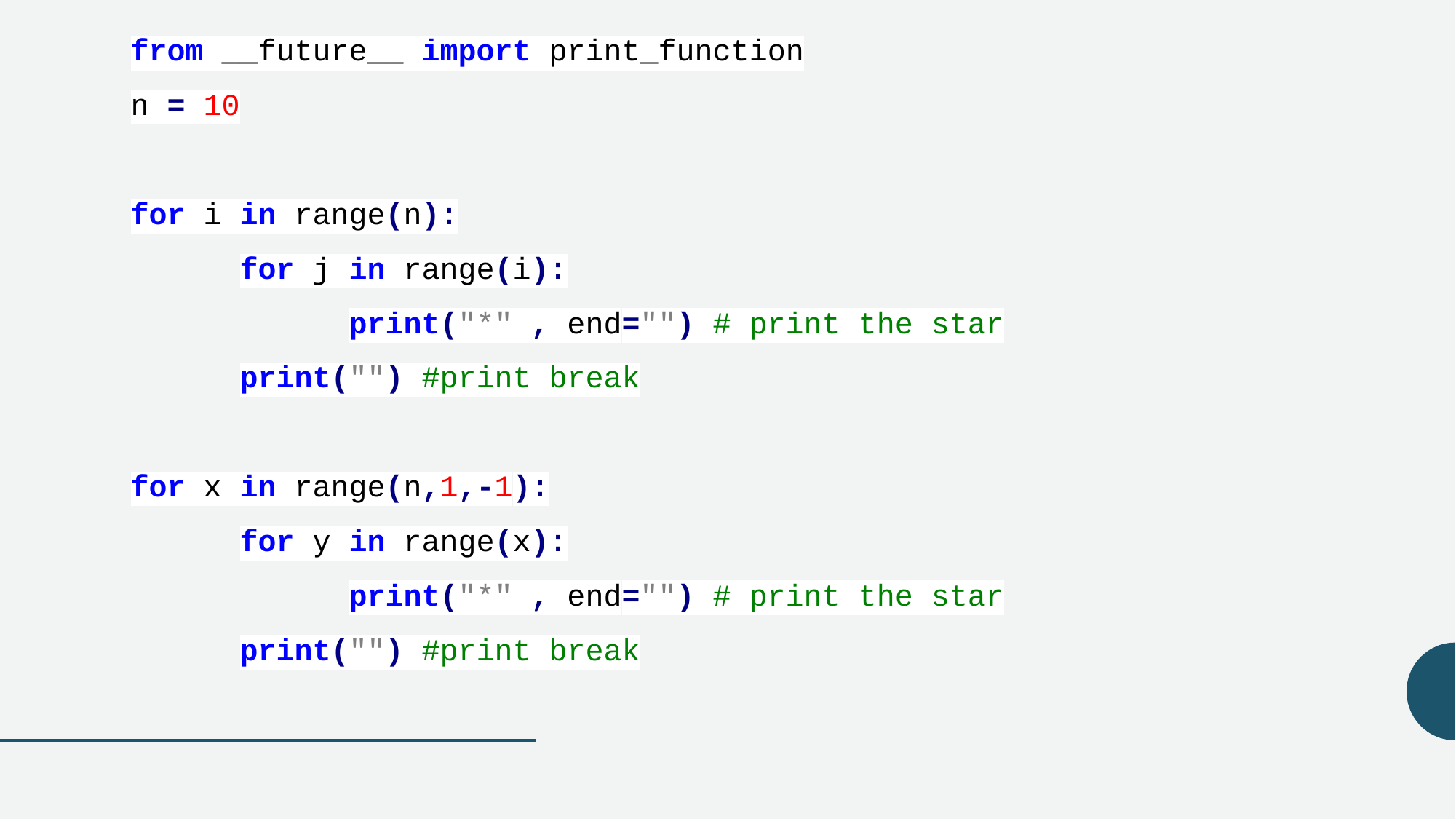

from __future__ import print_function
n = 10

for i in range(n):
	for j in range(i):
		print("*" , end="") # print the star
	print("") #print break

for x in range(n,1,-1):
	for y in range(x):
		print("*" , end="") # print the star
	print("") #print break